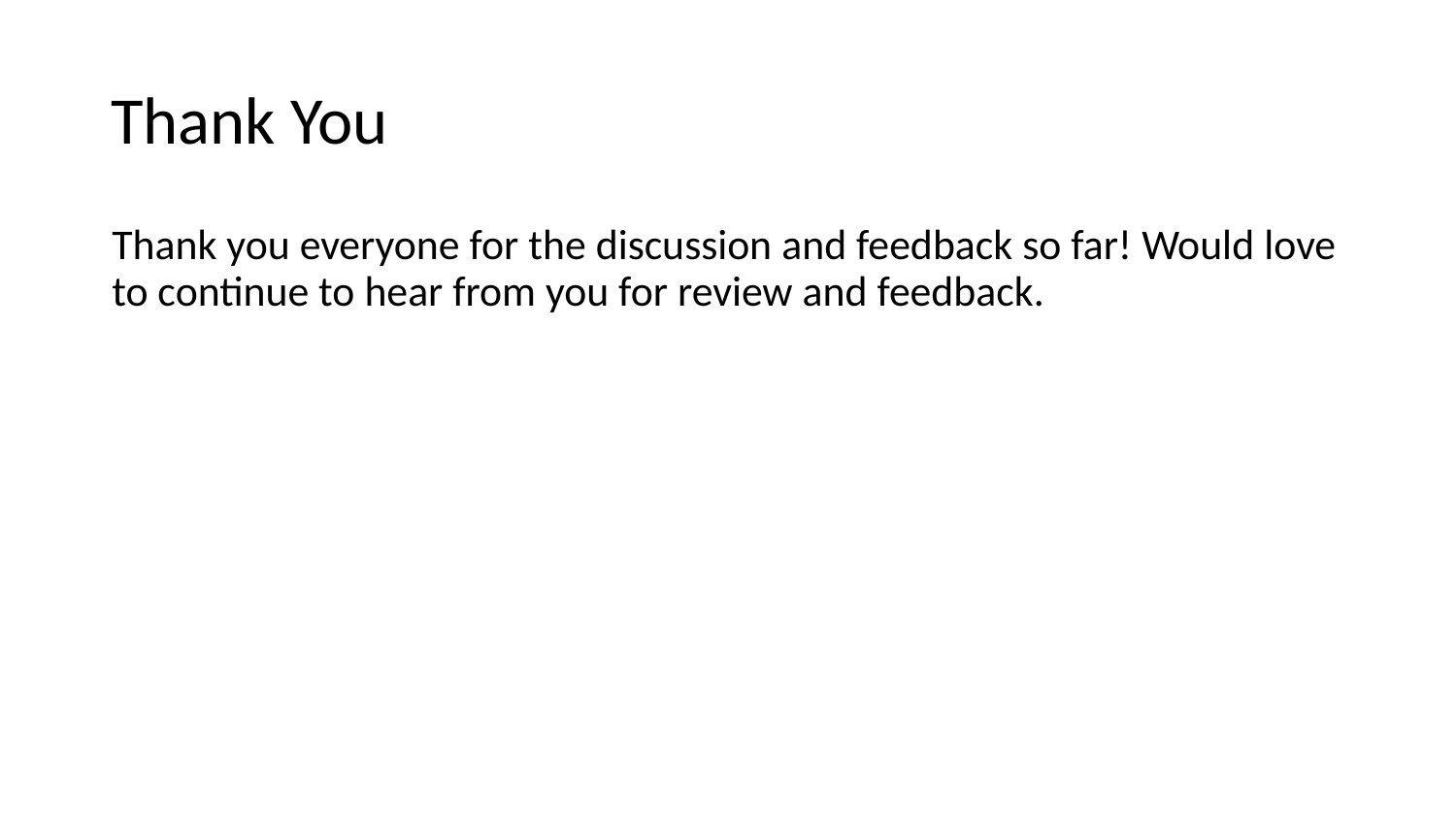

# Thank You
Thank you everyone for the discussion and feedback so far! Would love to continue to hear from you for review and feedback.